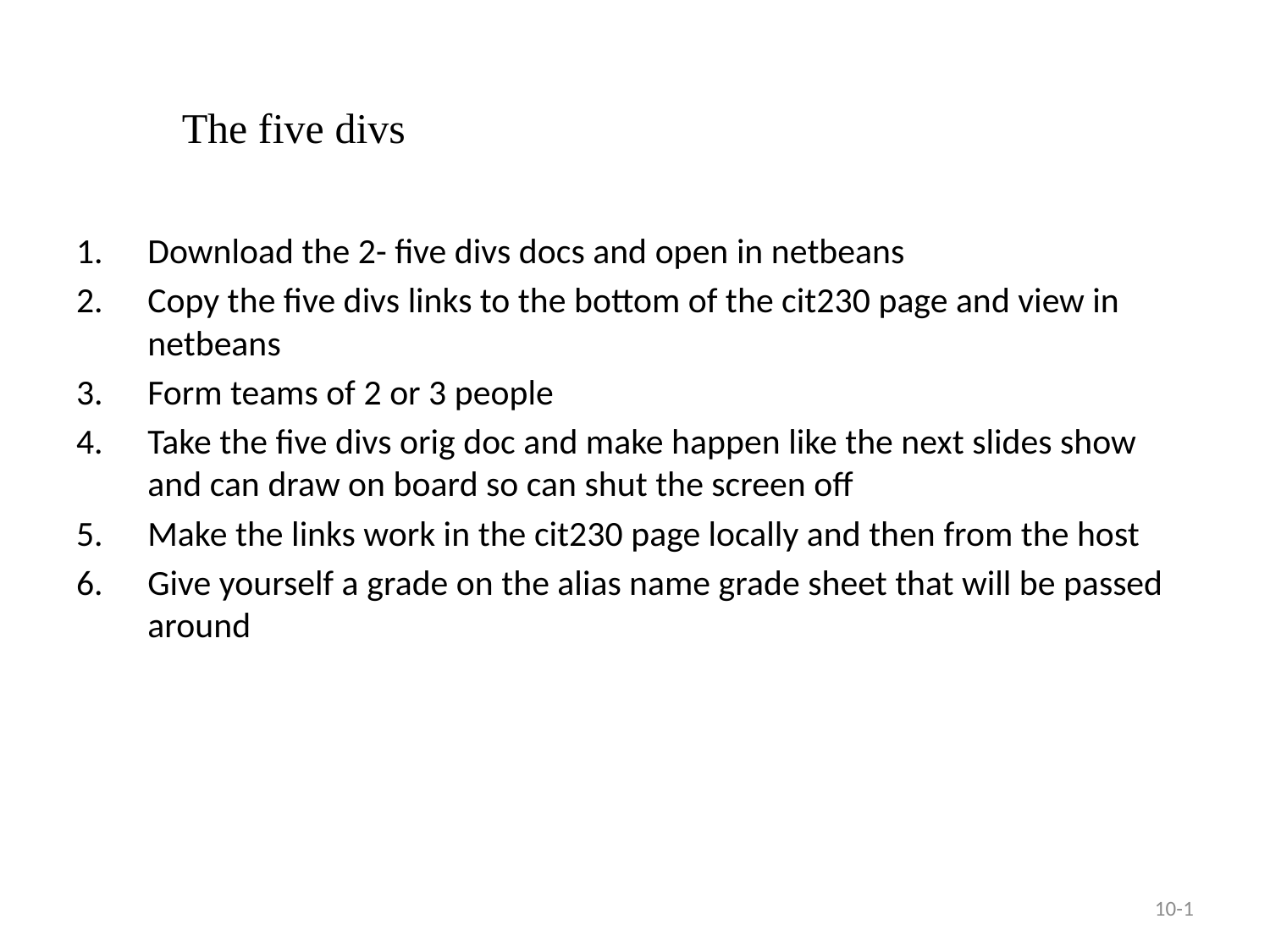

The five divs
Download the 2- five divs docs and open in netbeans
Copy the five divs links to the bottom of the cit230 page and view in netbeans
Form teams of 2 or 3 people
Take the five divs orig doc and make happen like the next slides show and can draw on board so can shut the screen off
Make the links work in the cit230 page locally and then from the host
Give yourself a grade on the alias name grade sheet that will be passed around

10-1